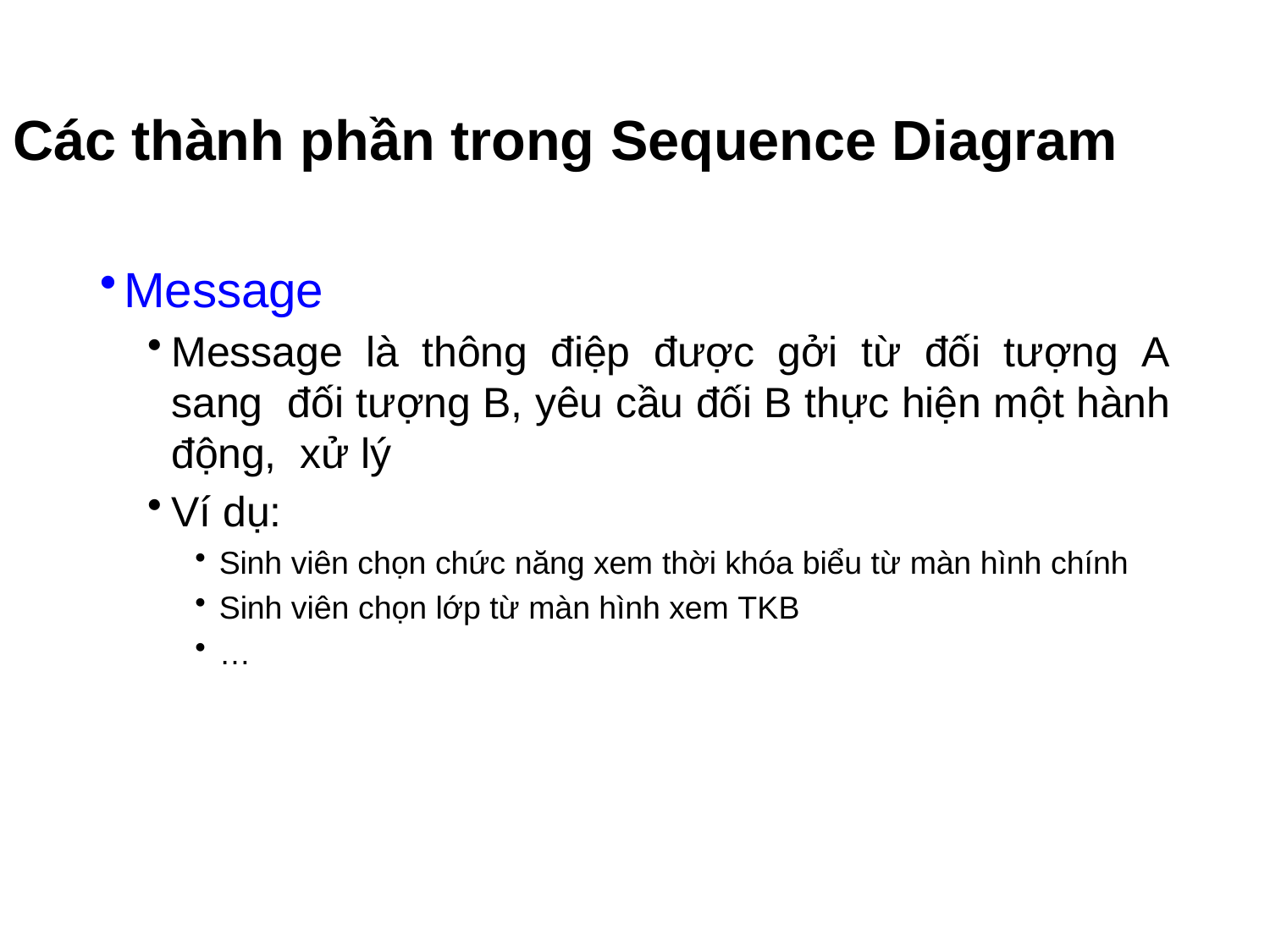

# Các thành phần trong Sequence Diagram
Message
Message là thông điệp được gởi từ đối tượng A sang  đối tượng B, yêu cầu đối B thực hiện một hành động,  xử lý
Ví dụ:
Sinh viên chọn chức năng xem thời khóa biểu từ màn hình chính
Sinh viên chọn lớp từ màn hình xem TKB
…